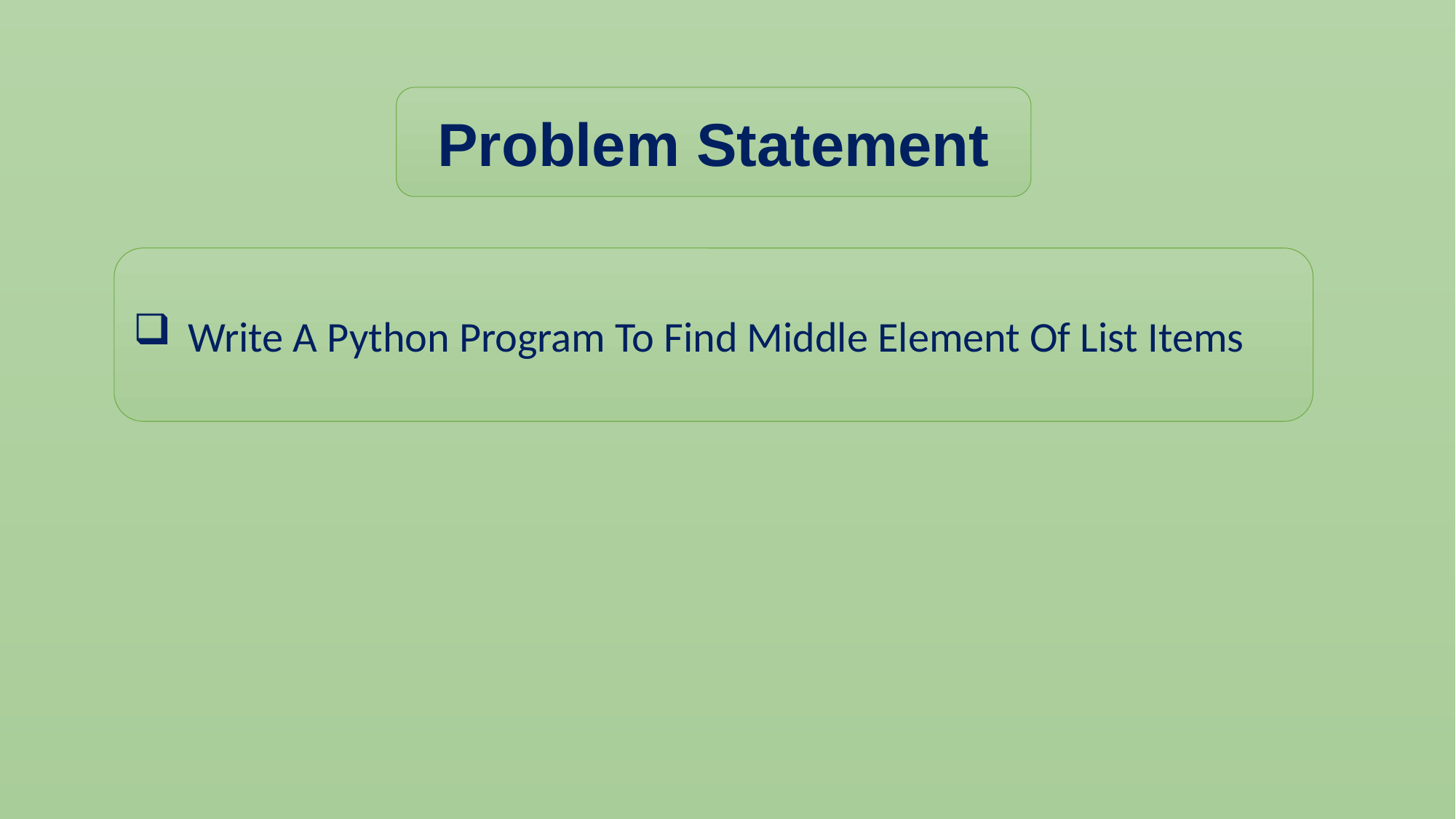

Problem Statement
Write A Python Program To Find Middle Element Of List Items